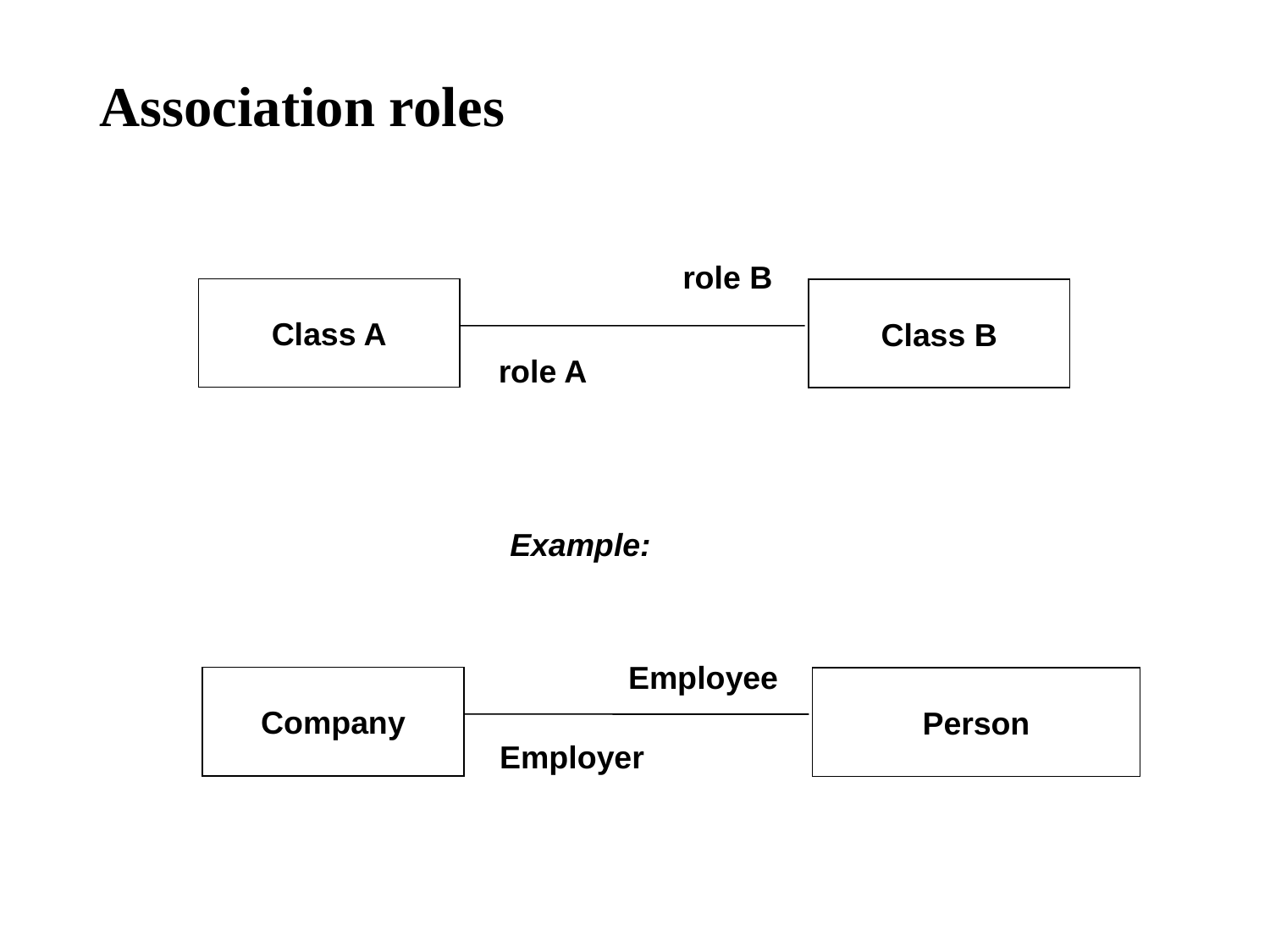

Association roles
role B
Class A
Class B

role A
Example:
Employee
Company
Person

Employer